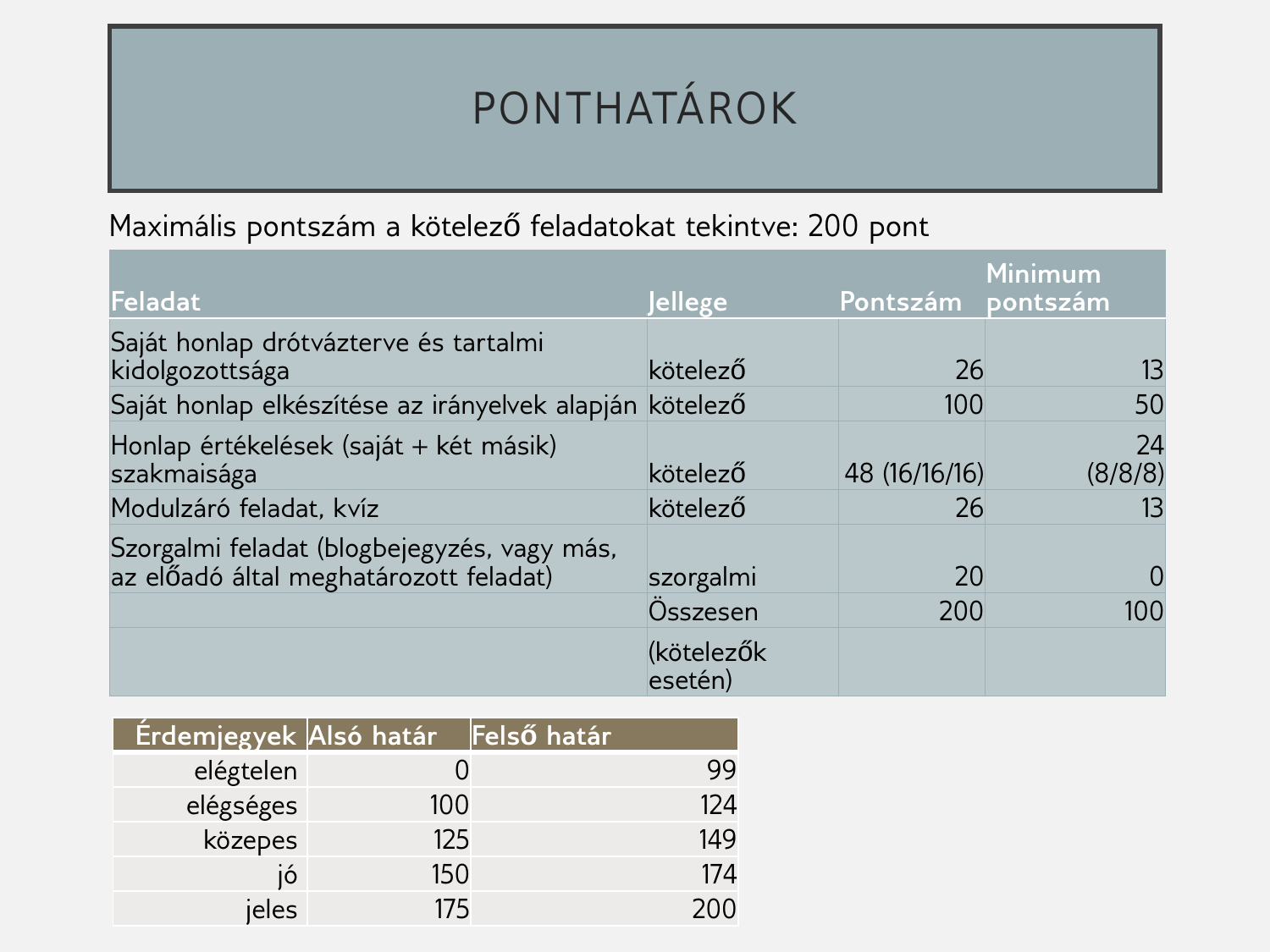

# Ponthatárok
Maximális pontszám a kötelező feladatokat tekintve: 200 pont
| Feladat | Jellege | Pontszám | Minimum pontszám |
| --- | --- | --- | --- |
| Saját honlap drótvázterve és tartalmi kidolgozottsága | kötelező | 26 | 13 |
| Saját honlap elkészítése az irányelvek alapján | kötelező | 100 | 50 |
| Honlap értékelések (saját + két másik) szakmaisága | kötelező | 48 (16/16/16) | 24 (8/8/8) |
| Modulzáró feladat, kvíz | kötelező | 26 | 13 |
| Szorgalmi feladat (blogbejegyzés, vagy más, az előadó által meghatározott feladat) | szorgalmi | 20 | 0 |
|  | Összesen | 200 | 100 |
|  | (kötelezők esetén) |  |  |
| Érdemjegyek | Alsó határ | Felső határ |
| --- | --- | --- |
| elégtelen | 0 | 99 |
| elégséges | 100 | 124 |
| közepes | 125 | 149 |
| jó | 150 | 174 |
| jeles | 175 | 200 |